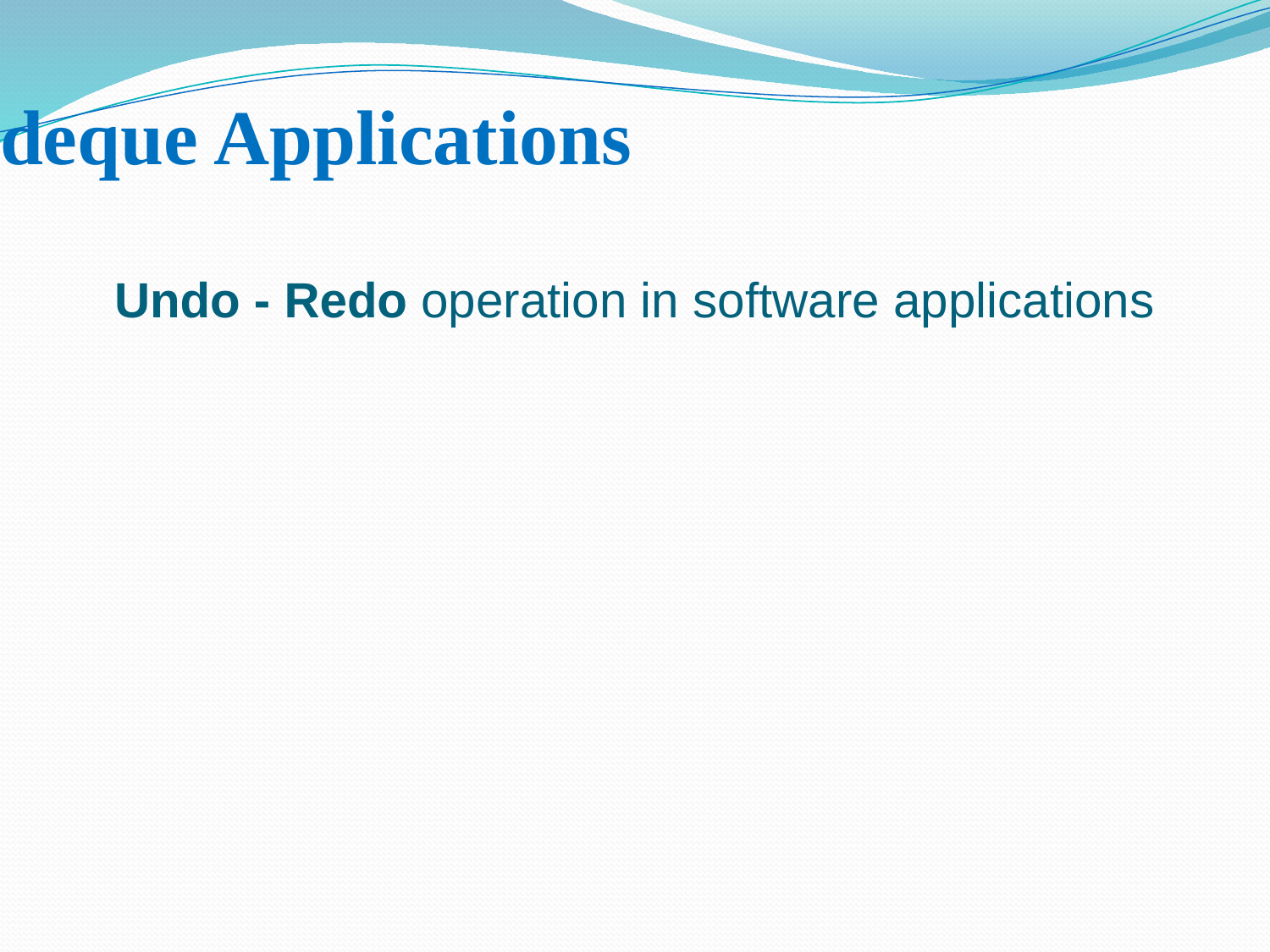

# deque Applications
Undo - Redo operation in software applications